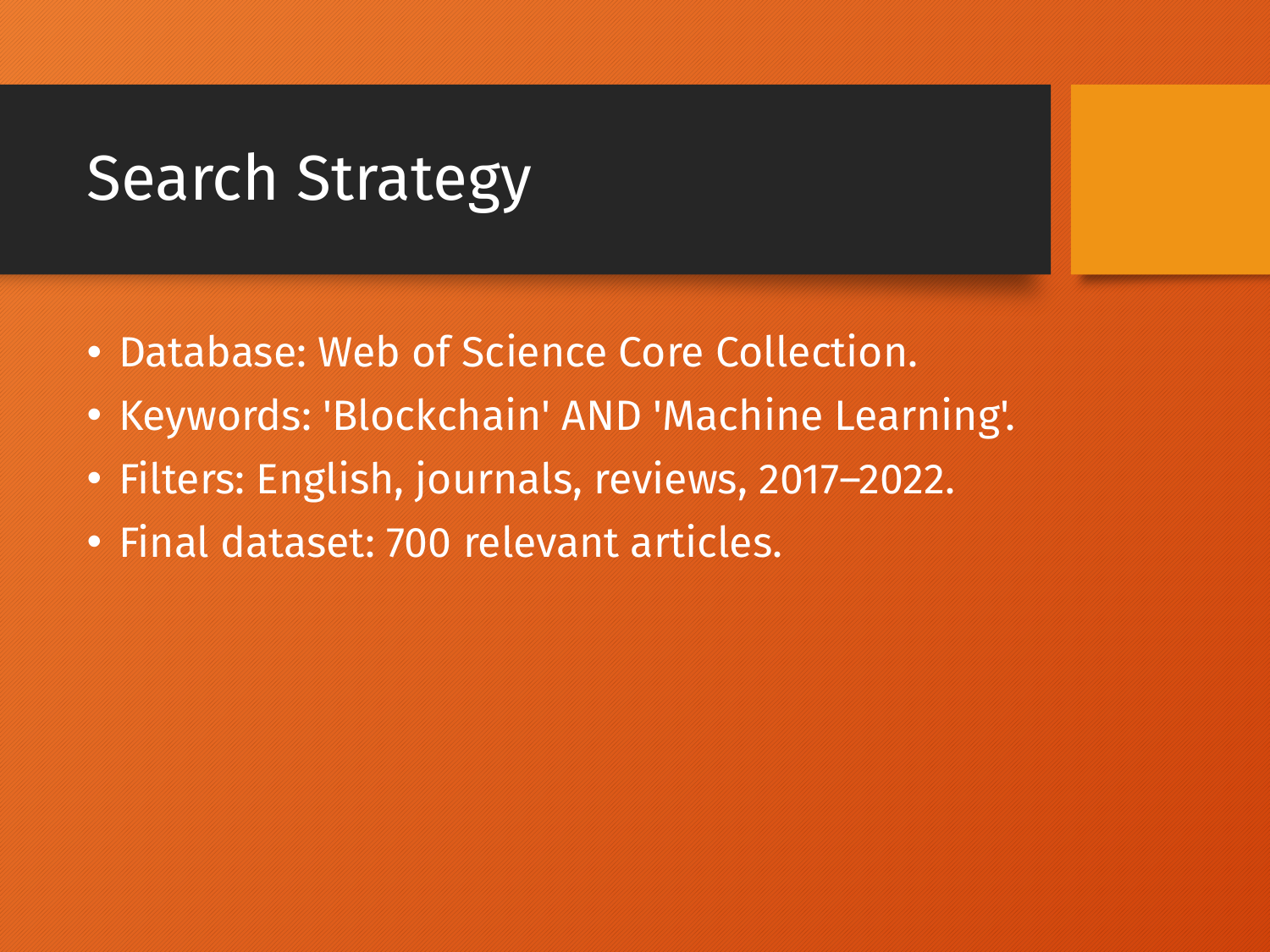

# Search Strategy
Database: Web of Science Core Collection.
Keywords: 'Blockchain' AND 'Machine Learning'.
Filters: English, journals, reviews, 2017–2022.
Final dataset: 700 relevant articles.